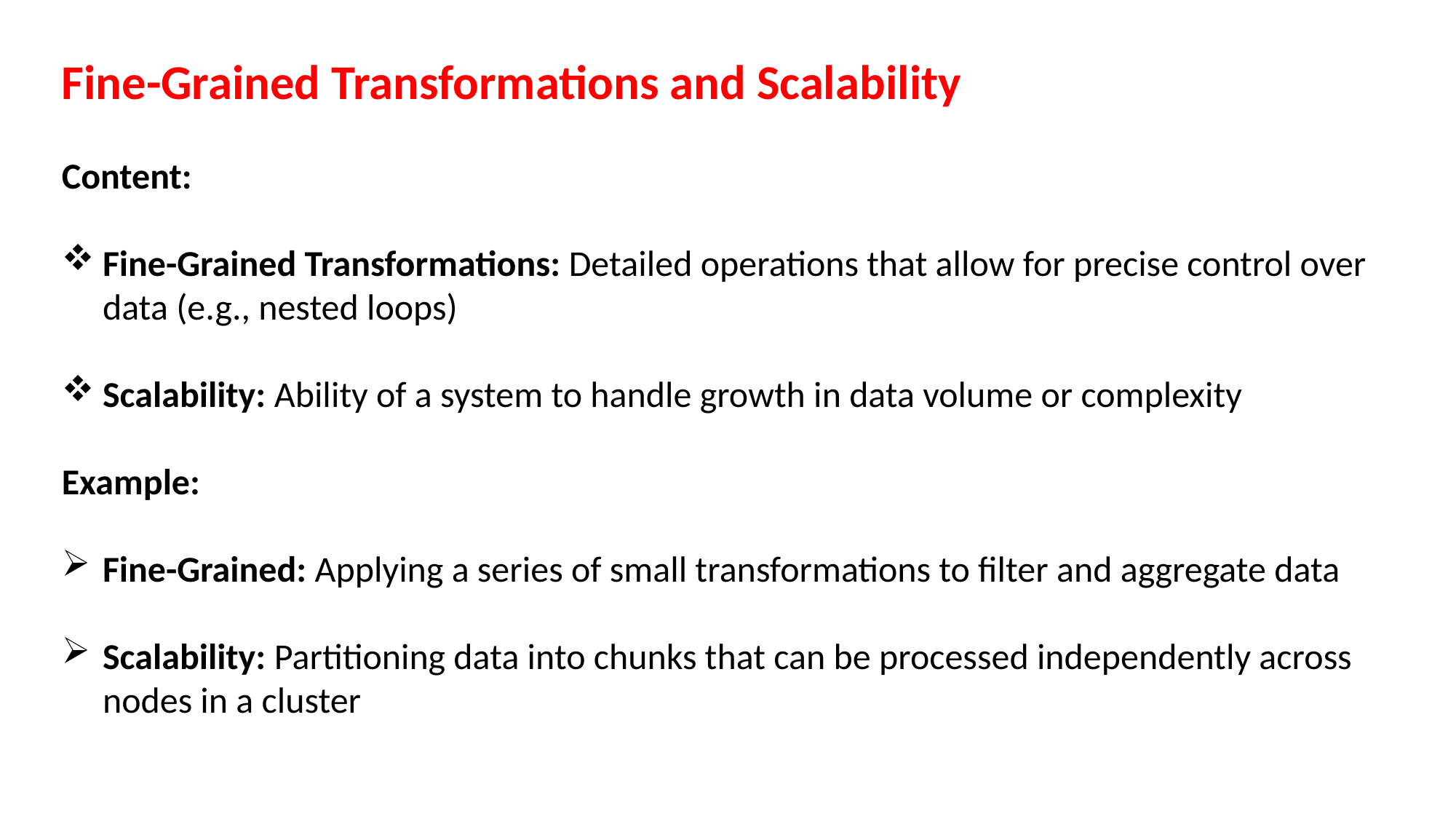

Fine-Grained Transformations and Scalability
Content:

Fine-Grained Transformations: Detailed operations that allow for precise control over data (e.g., nested loops)

Scalability: Ability of a system to handle growth in data volume or complexity

Example:

Fine-Grained: Applying a series of small transformations to filter and aggregate data

Scalability: Partitioning data into chunks that can be processed independently across nodes in a cluster